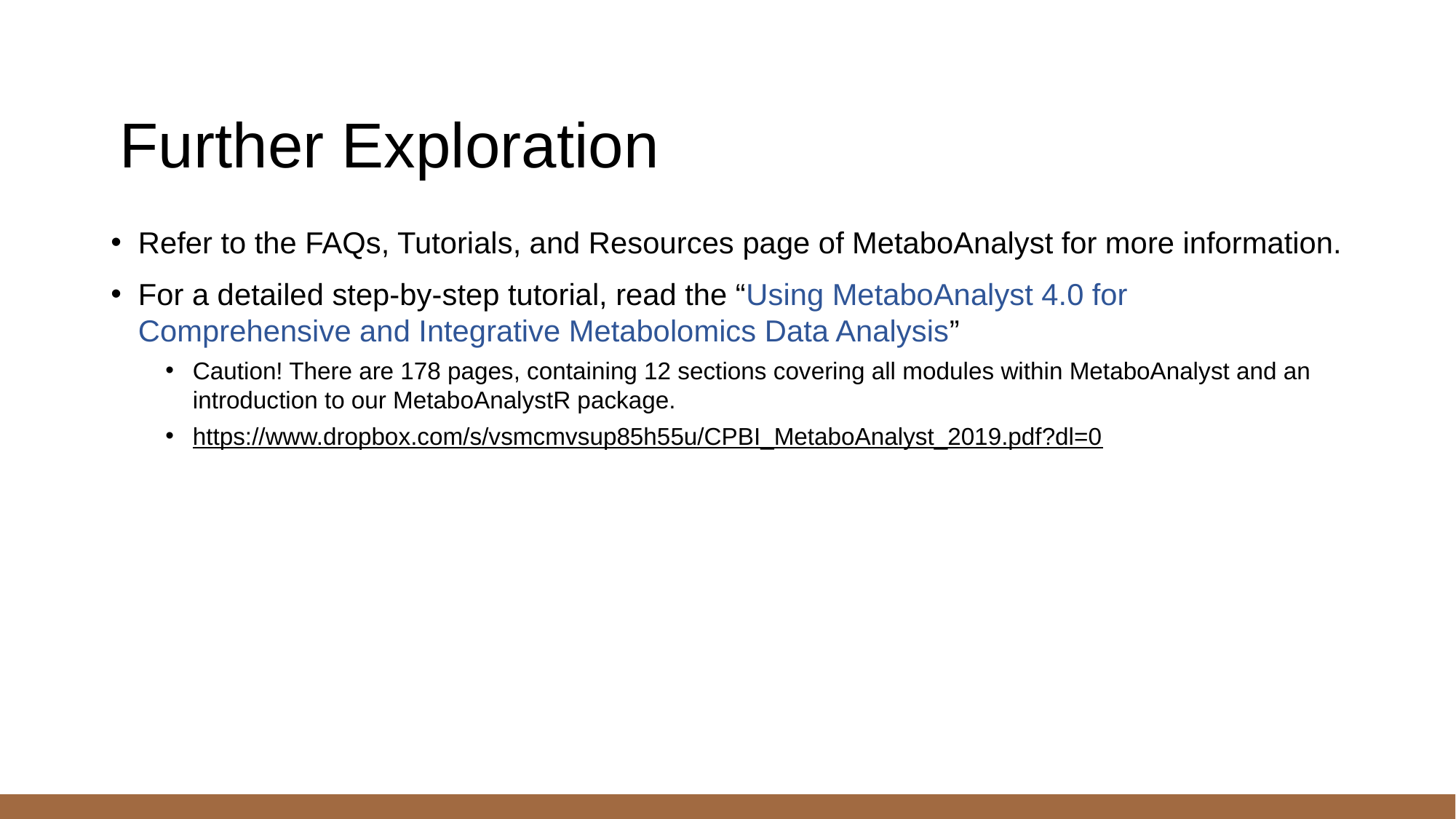

# Further Exploration
Refer to the FAQs, Tutorials, and Resources page of MetaboAnalyst for more information.
For a detailed step-by-step tutorial, read the “Using MetaboAnalyst 4.0 for Comprehensive and Integrative Metabolomics Data Analysis”
Caution! There are 178 pages, containing 12 sections covering all modules within MetaboAnalyst and an introduction to our MetaboAnalystR package.
https://www.dropbox.com/s/vsmcmvsup85h55u/CPBI_MetaboAnalyst_2019.pdf?dl=0